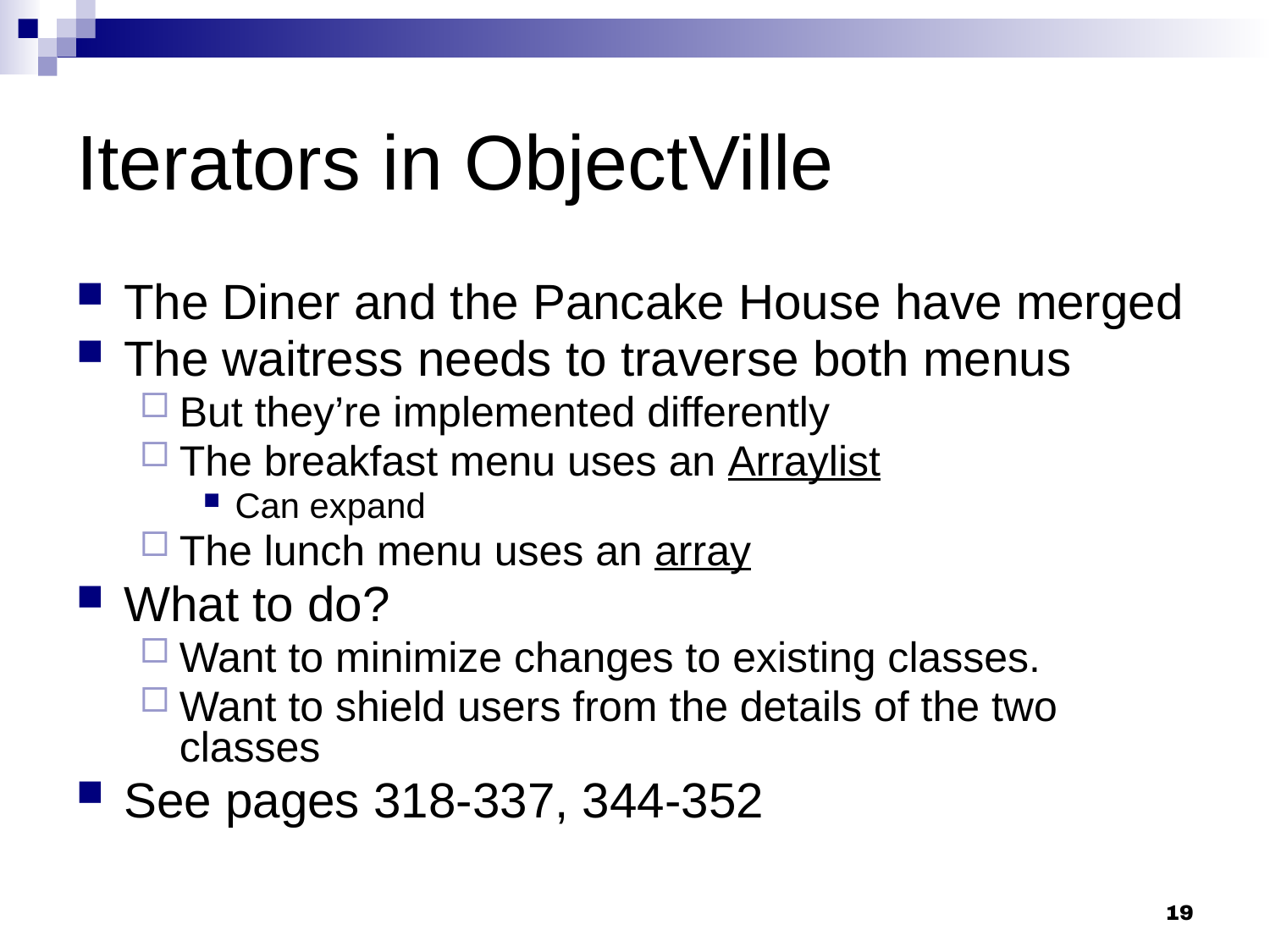

# Iterators in ObjectVille
The Diner and the Pancake House have merged
The waitress needs to traverse both menus
But they’re implemented differently
The breakfast menu uses an Arraylist
Can expand
The lunch menu uses an array
What to do?
Want to minimize changes to existing classes.
Want to shield users from the details of the two classes
See pages 318-337, 344-352
19